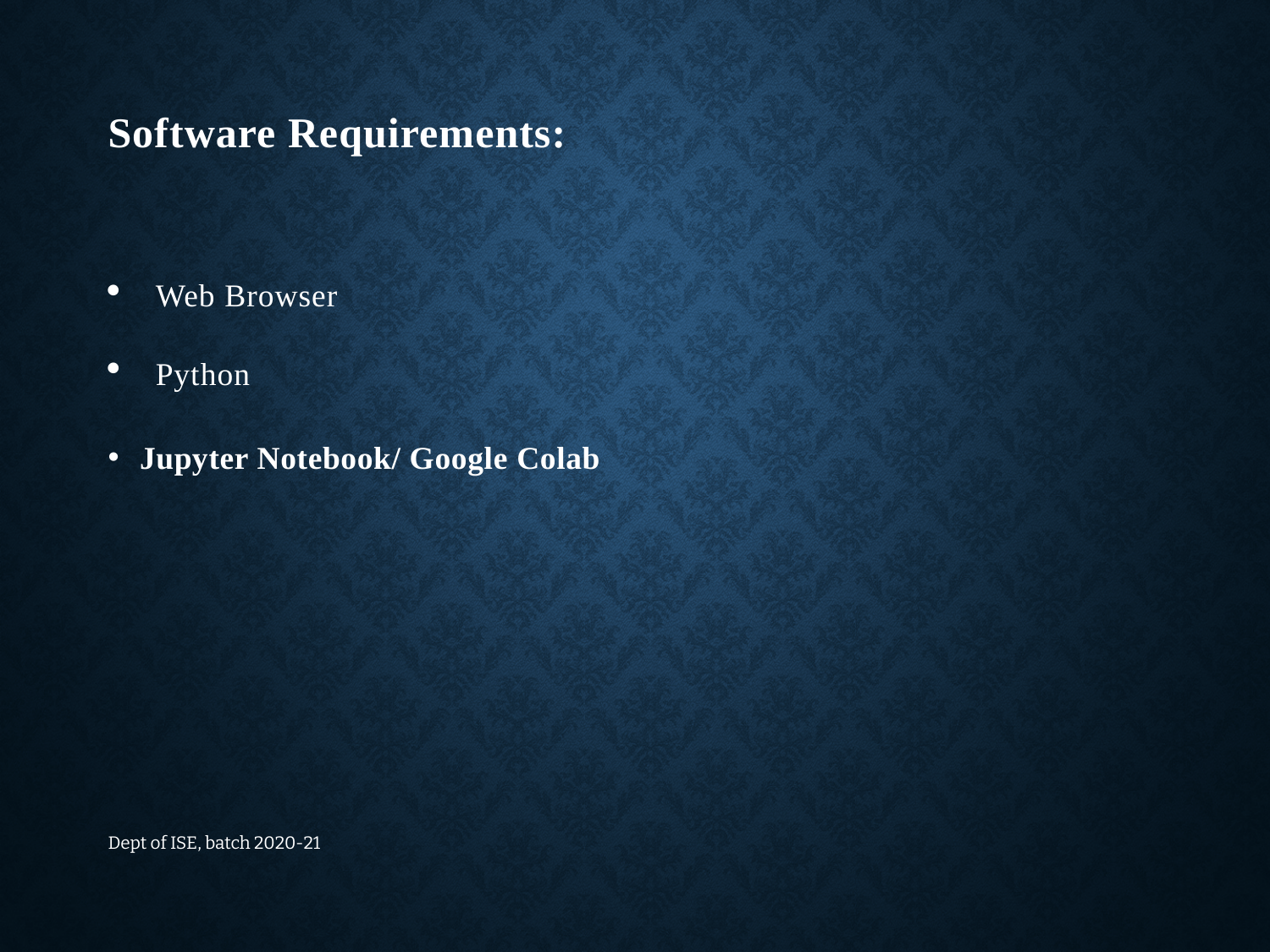

Software Requirements:

Web Browser
Python
Jupyter Notebook/ Google Colab
Dept of ISE, batch 2020-21